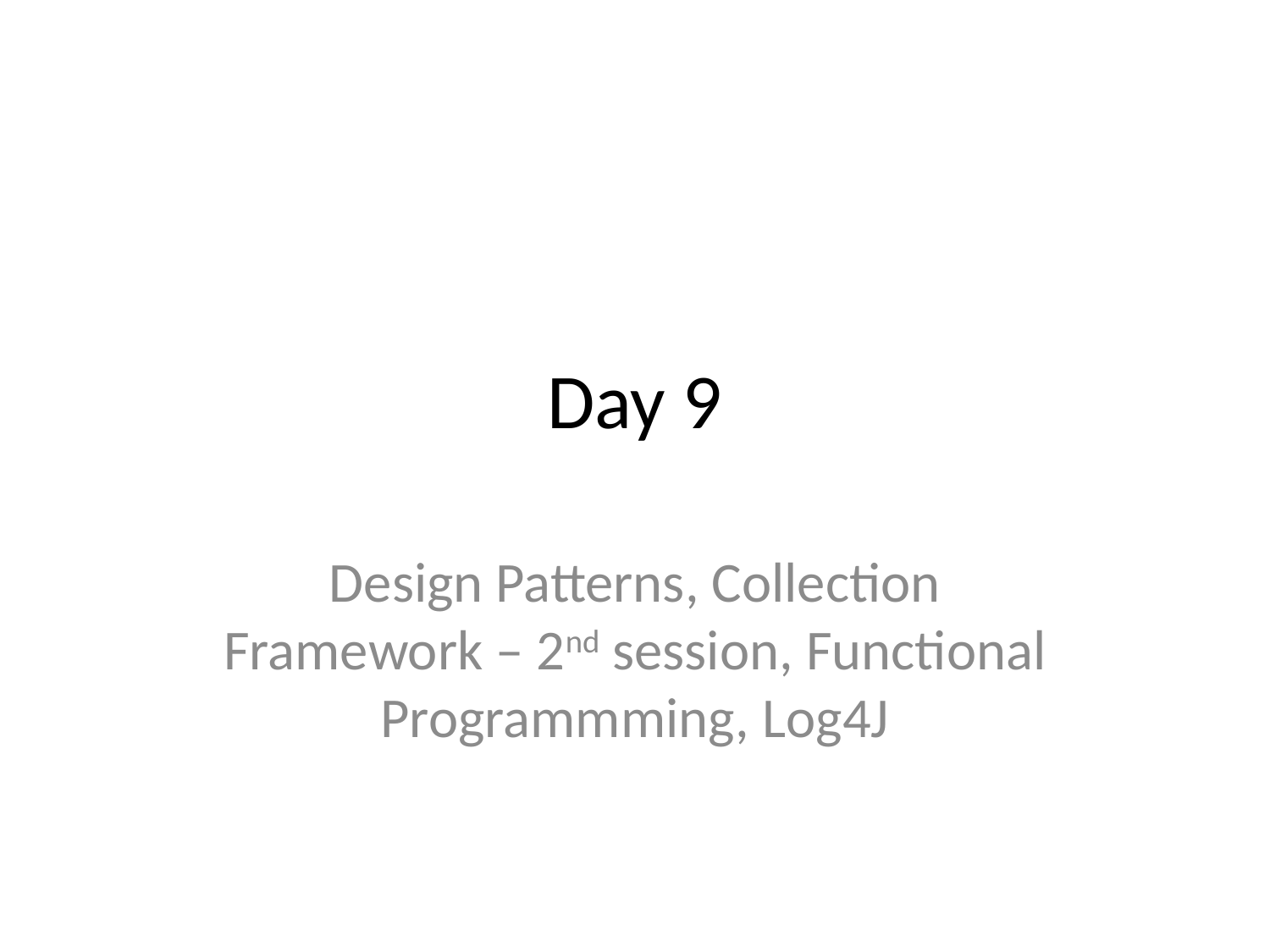

# Day 9
Design Patterns, Collection Framework – 2nd session, Functional Programmming, Log4J